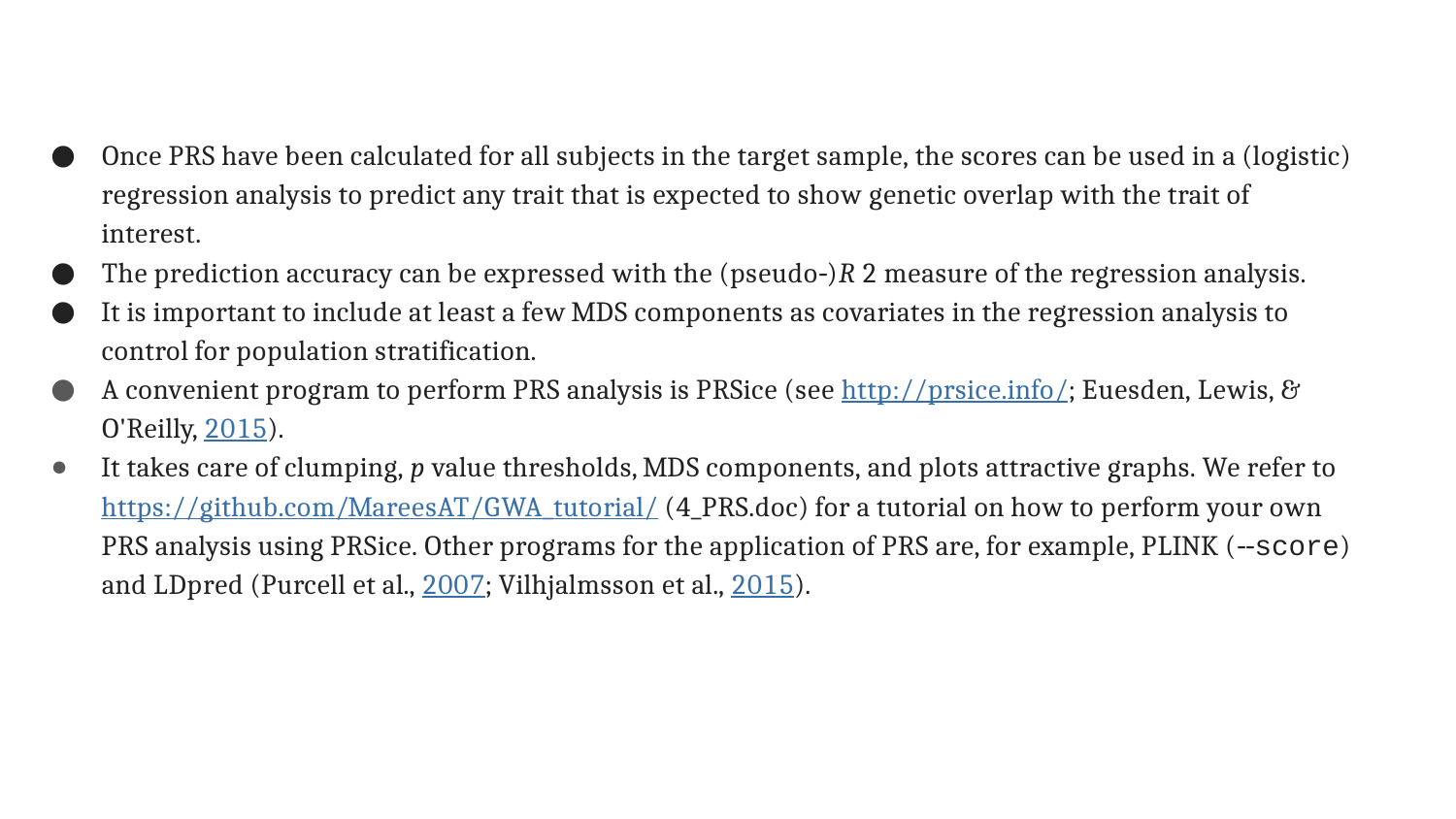

#
Once PRS have been calculated for all subjects in the target sample, the scores can be used in a (logistic) regression analysis to predict any trait that is expected to show genetic overlap with the trait of interest.
The prediction accuracy can be expressed with the (pseudo‐)R 2 measure of the regression analysis.
It is important to include at least a few MDS components as covariates in the regression analysis to control for population stratification.
A convenient program to perform PRS analysis is PRSice (see http://prsice.info/; Euesden, Lewis, & O'Reilly, 2015).
It takes care of clumping, p value thresholds, MDS components, and plots attractive graphs. We refer to https://github.com/MareesAT/GWA_tutorial/ (4_PRS.doc) for a tutorial on how to perform your own PRS analysis using PRSice. Other programs for the application of PRS are, for example, PLINK (‐‐score) and LDpred (Purcell et al., 2007; Vilhjalmsson et al., 2015).